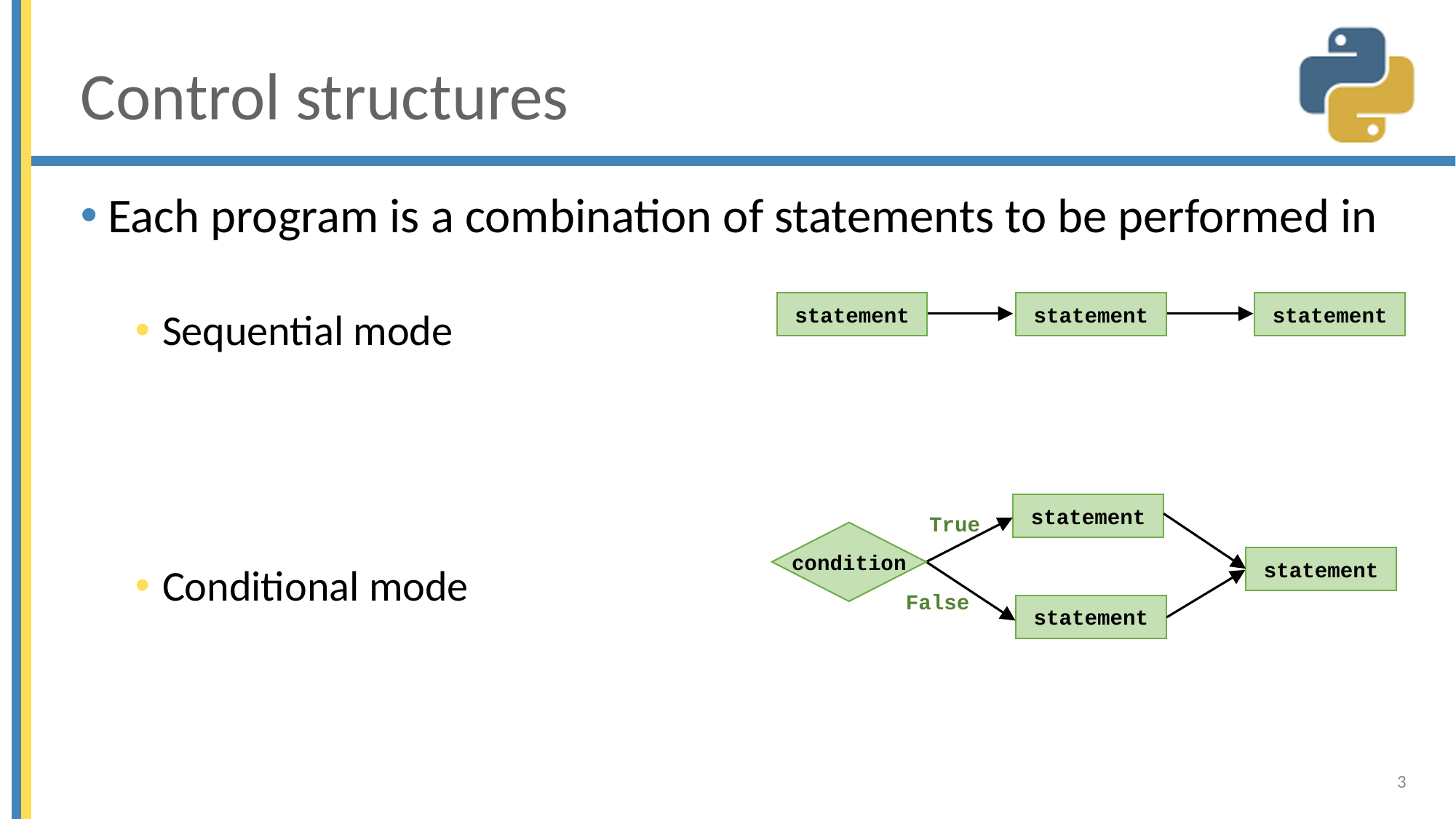

# Control structures
Each program is a combination of statements to be performed in
Sequential mode

Conditional mode

statement
statement
statement
statement
True
condition
statement
False
statement
3